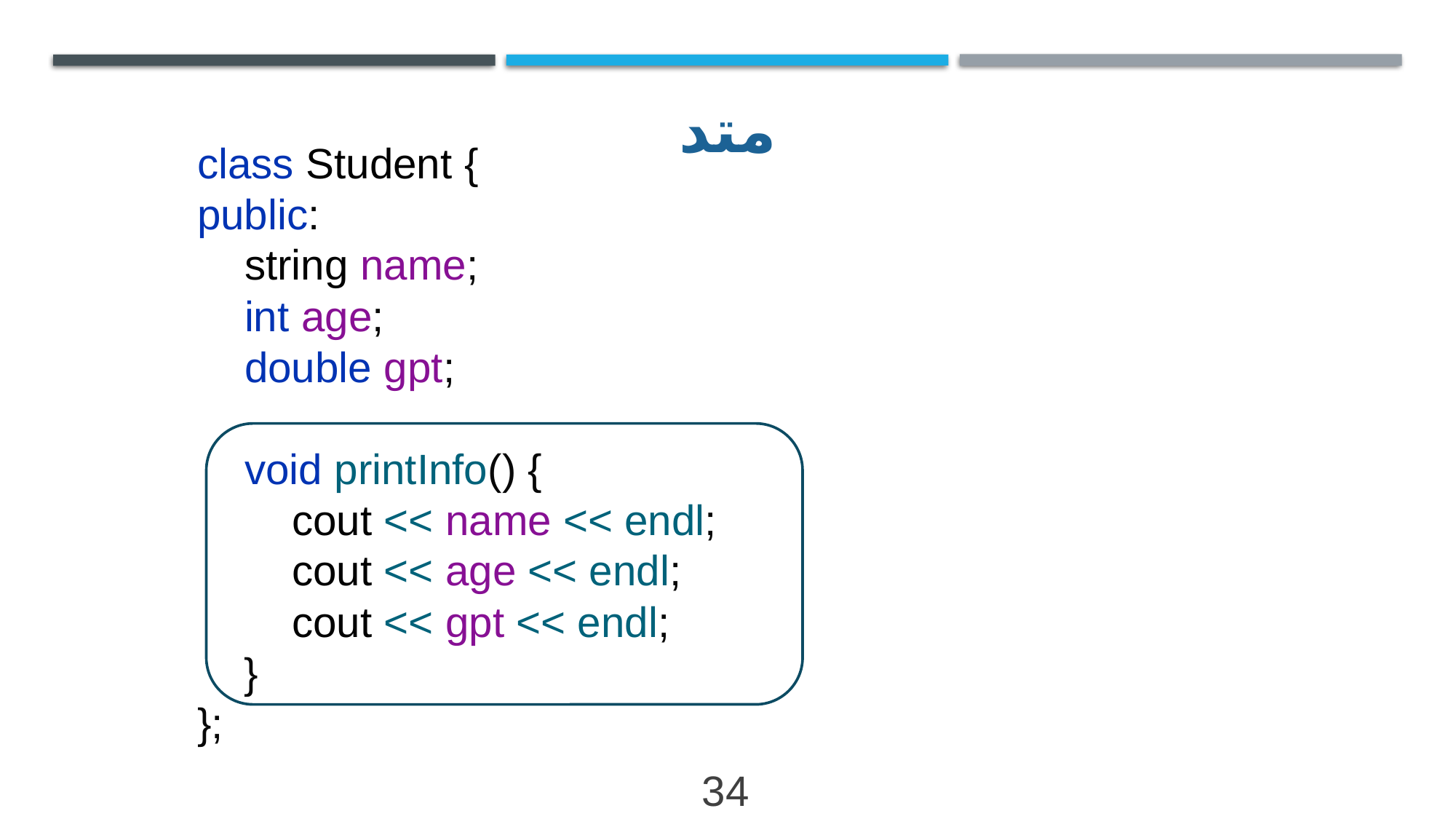

# متد
class Student {
public:
    string name;
    int age;
    double gpt;
    void printInfo() {
        cout << name << endl;
        cout << age << endl;
        cout << gpt << endl;
    }
};